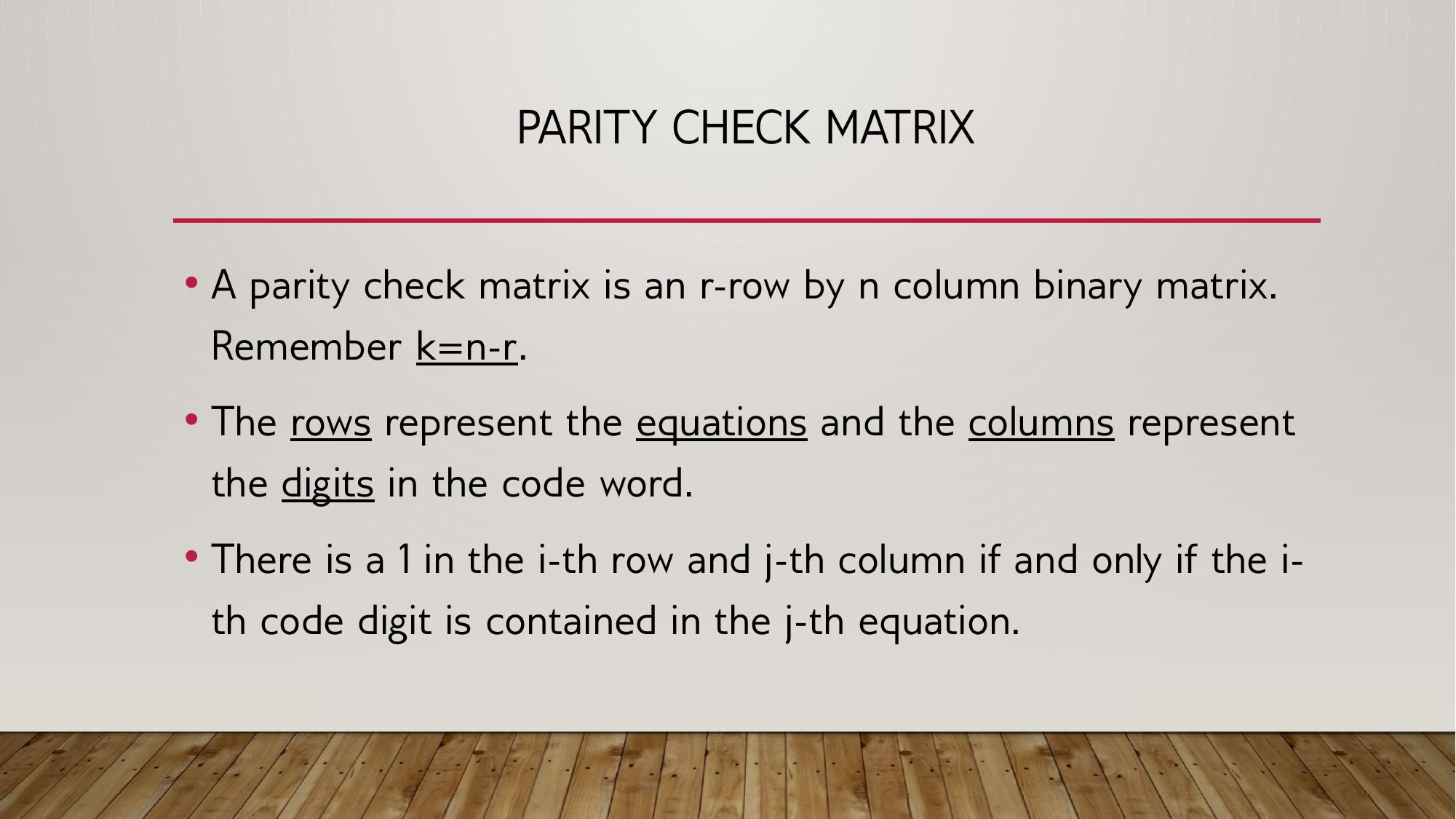

# Parity check matrix
A parity check matrix is an r-row by n column binary matrix. Remember k=n-r.
The rows represent the equations and the columns represent the digits in the code word.
There is a 1 in the i-th row and j-th column if and only if the i-th code digit is contained in the j-th equation.